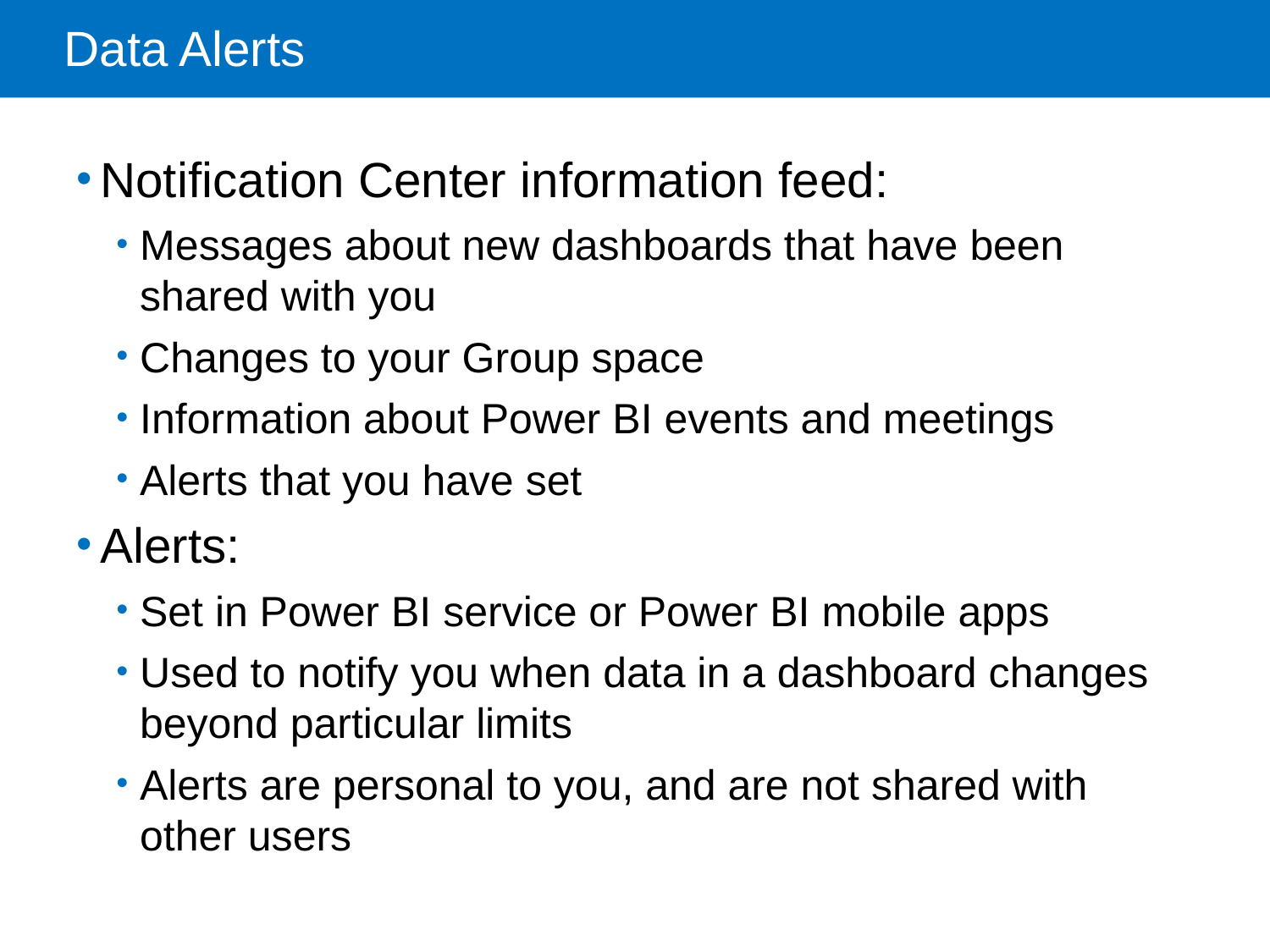

# Data Alerts
Notification Center information feed:
Messages about new dashboards that have been shared with you
Changes to your Group space
Information about Power BI events and meetings
Alerts that you have set
Alerts:
Set in Power BI service or Power BI mobile apps
Used to notify you when data in a dashboard changes beyond particular limits
Alerts are personal to you, and are not shared with other users